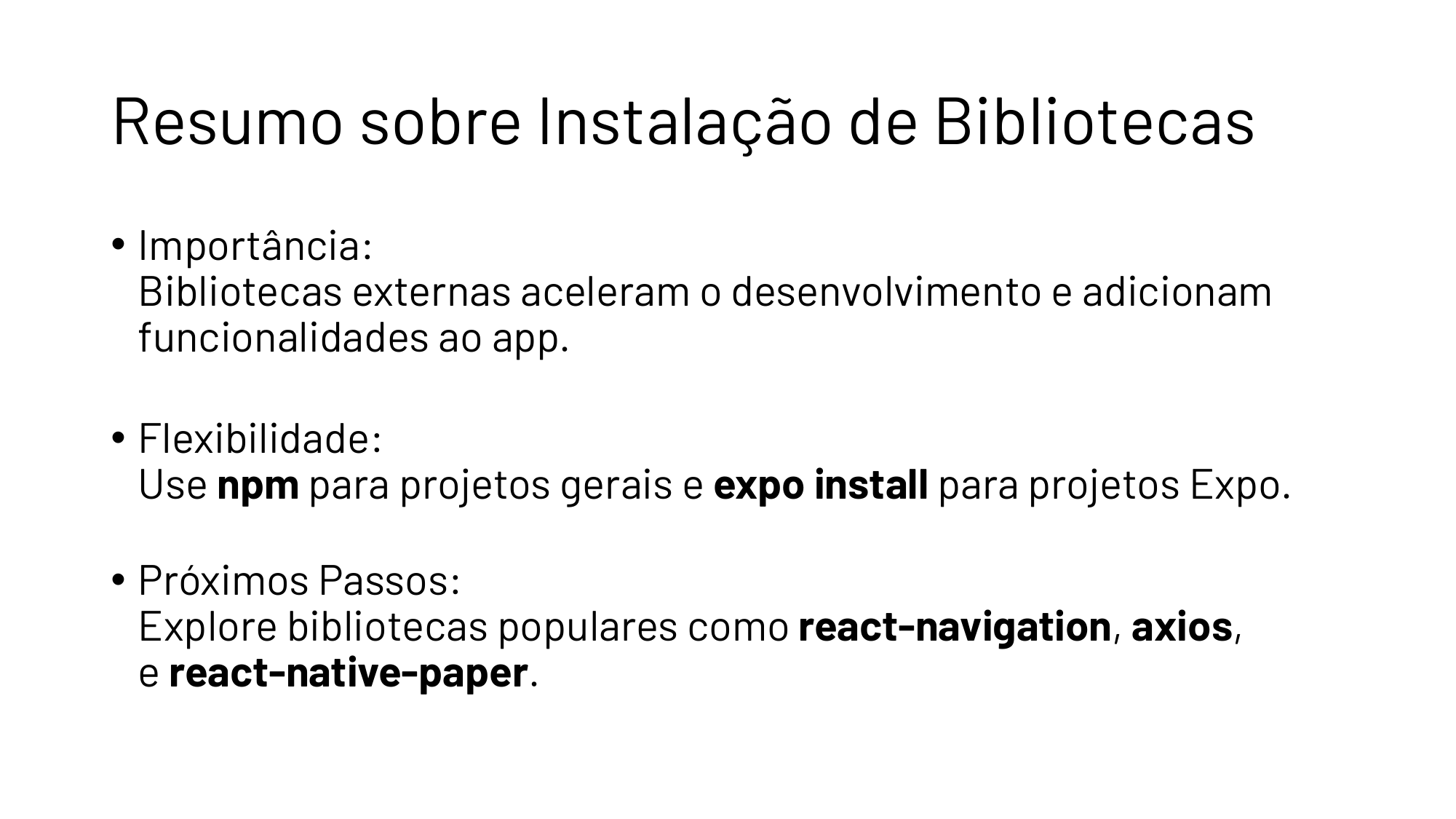

# Resumo sobre Instalação de Bibliotecas
Importância:
Bibliotecas externas aceleram o desenvolvimento e adicionam funcionalidades ao app.
Flexibilidade:
Use npm para projetos gerais e expo install para projetos Expo.
Próximos Passos:
Explore bibliotecas populares como react-navigation, axios, e react-native-paper.